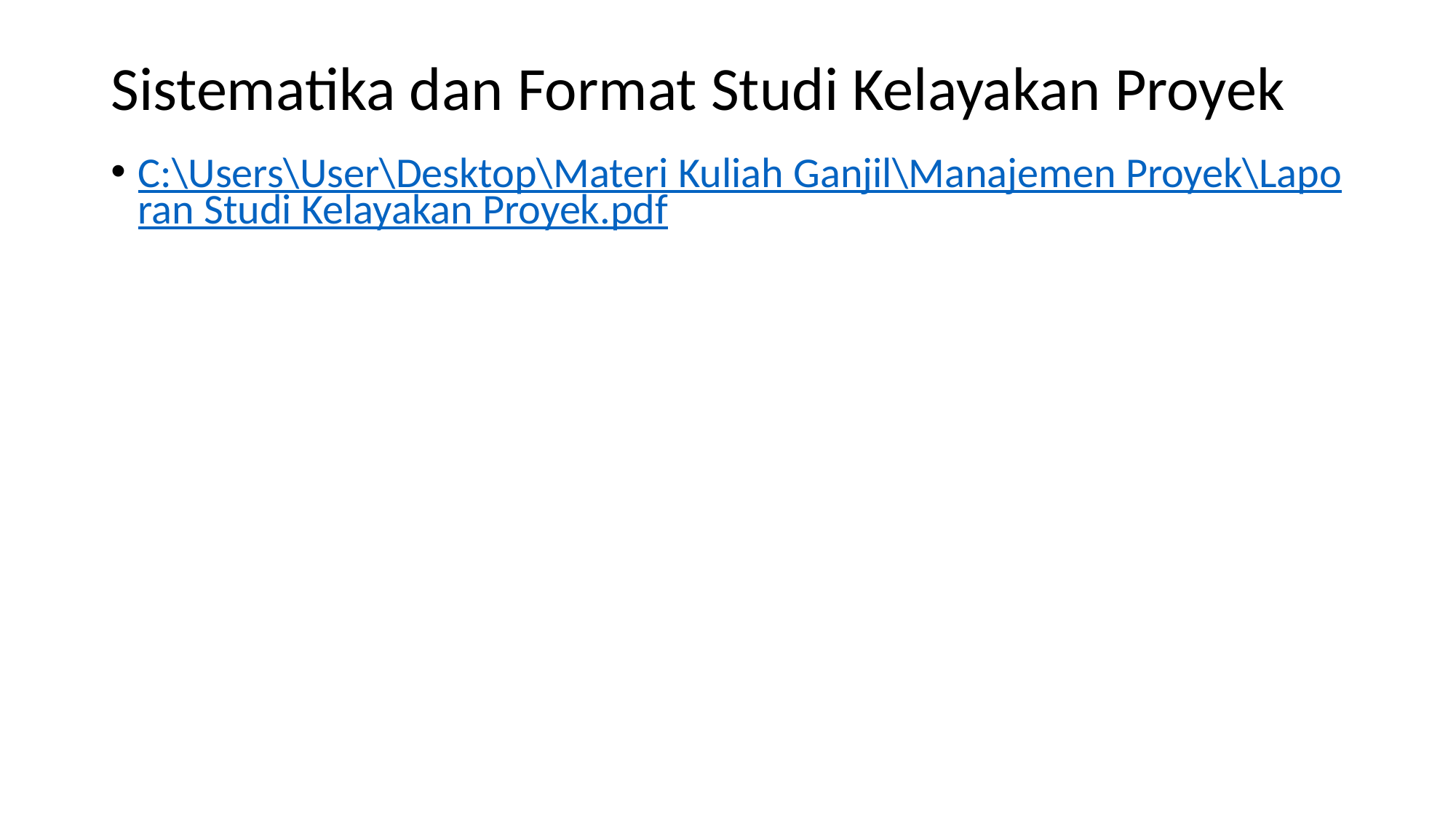

# Sistematika dan Format Studi Kelayakan Proyek
C:\Users\User\Desktop\Materi Kuliah Ganjil\Manajemen Proyek\Laporan Studi Kelayakan Proyek.pdf